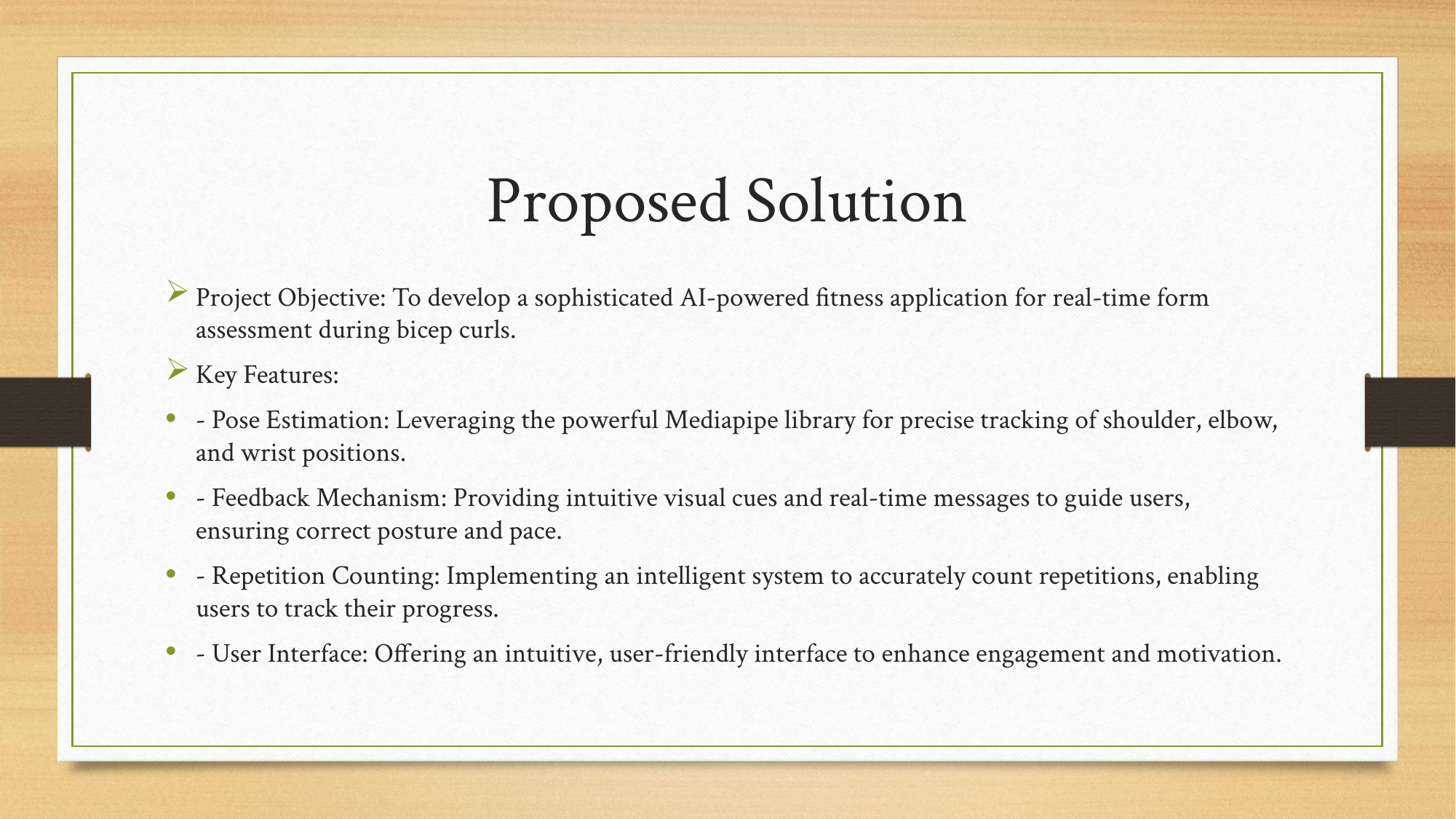

# Proposed Solution
Project Objective: To develop a sophisticated AI-powered fitness application for real-time form assessment during bicep curls.
Key Features:
- Pose Estimation: Leveraging the powerful Mediapipe library for precise tracking of shoulder, elbow, and wrist positions.
- Feedback Mechanism: Providing intuitive visual cues and real-time messages to guide users, ensuring correct posture and pace.
- Repetition Counting: Implementing an intelligent system to accurately count repetitions, enabling users to track their progress.
- User Interface: Offering an intuitive, user-friendly interface to enhance engagement and motivation.